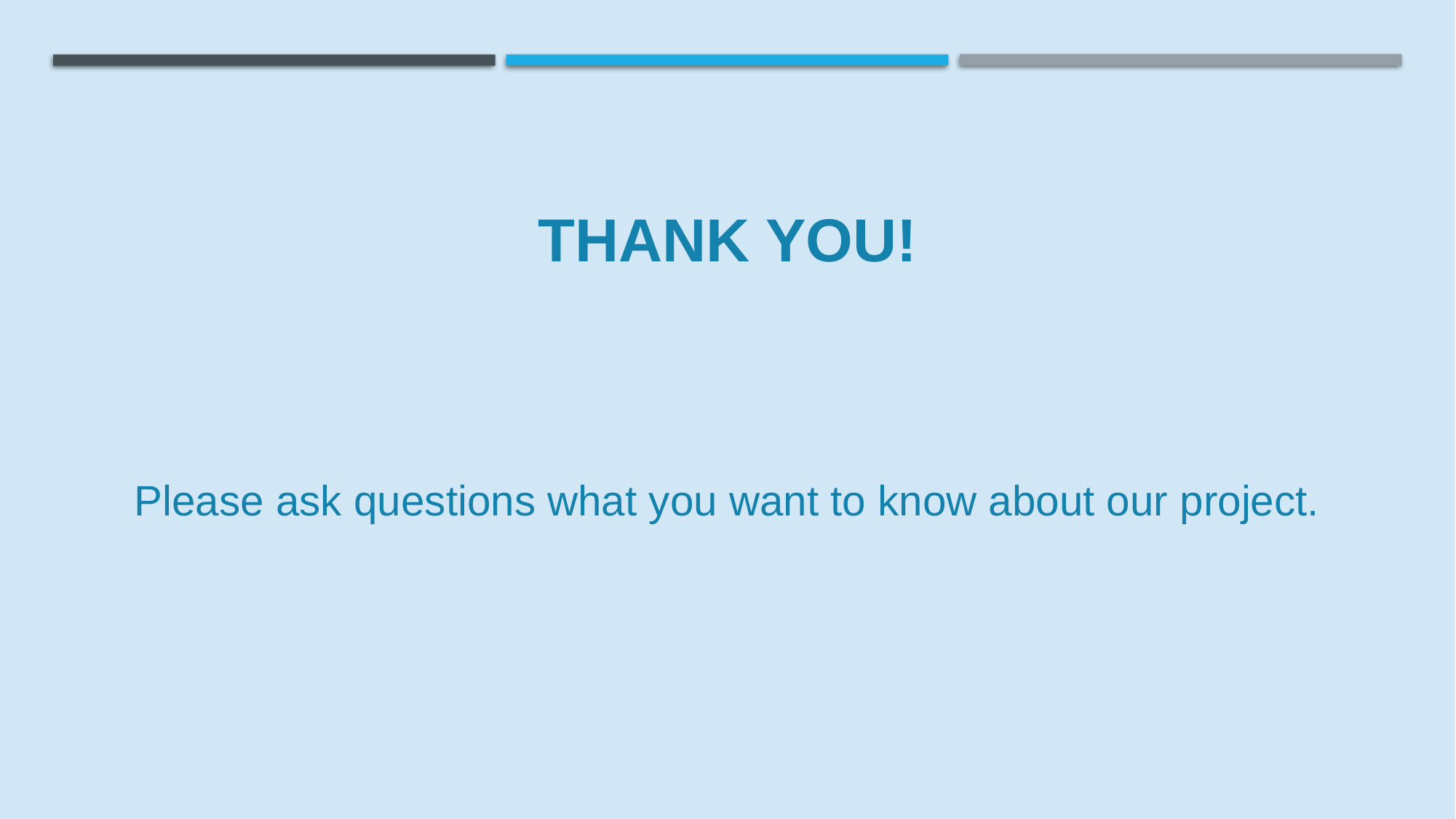

# Thank you!
Please ask questions what you want to know about our project.